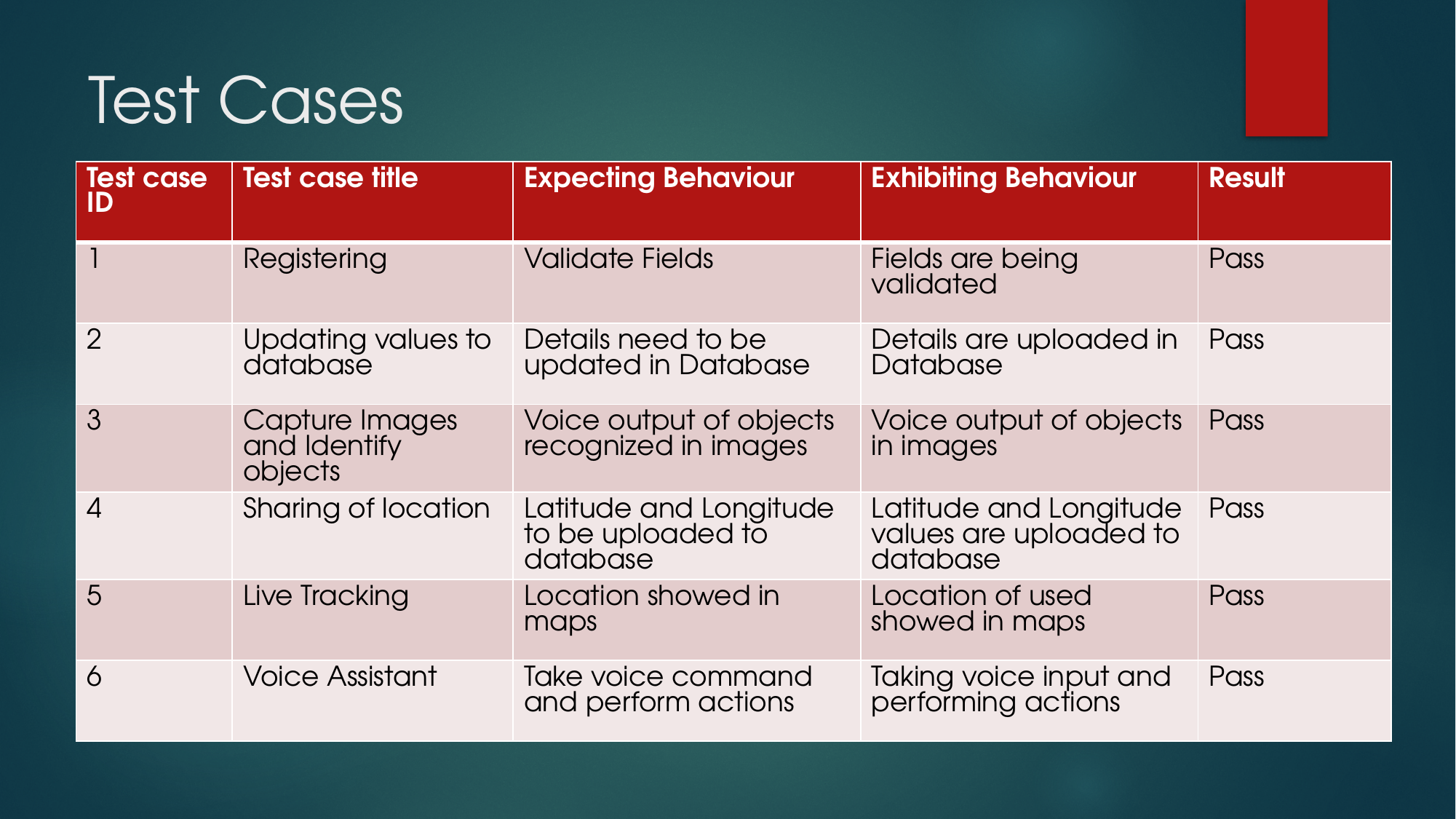

# Test Cases
| Test case ID | Test case title | Expecting Behaviour | Exhibiting Behaviour | Result |
| --- | --- | --- | --- | --- |
| 1 | Registering | Validate Fields | Fields are being validated | Pass |
| 2 | Updating values to database | Details need to be updated in Database | Details are uploaded in Database | Pass |
| 3 | Capture Images and Identify objects | Voice output of objects recognized in images | Voice output of objects in images | Pass |
| 4 | Sharing of location | Latitude and Longitude to be uploaded to database | Latitude and Longitude values are uploaded to database | Pass |
| 5 | Live Tracking | Location showed in maps | Location of used showed in maps | Pass |
| 6 | Voice Assistant | Take voice command and perform actions | Taking voice input and performing actions | Pass |